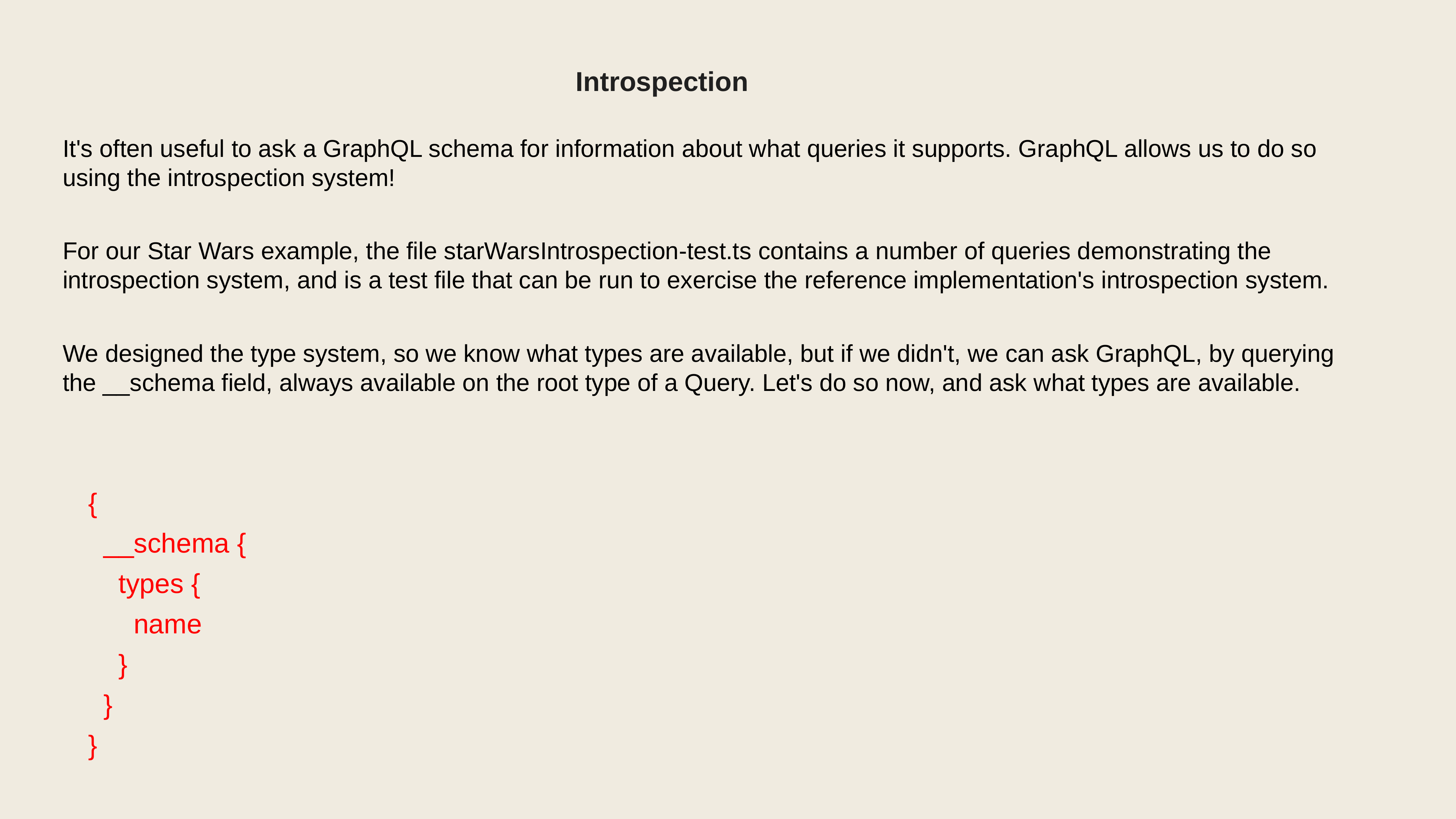

Introspection
It's often useful to ask a GraphQL schema for information about what queries it supports. GraphQL allows us to do so using the introspection system!

For our Star Wars example, the file starWarsIntrospection-test.ts contains a number of queries demonstrating the introspection system, and is a test file that can be run to exercise the reference implementation's introspection system.

We designed the type system, so we know what types are available, but if we didn't, we can ask GraphQL, by querying the __schema field, always available on the root type of a Query. Let's do so now, and ask what types are available.

{
  __schema {
    types {
      name
    }
  }
}